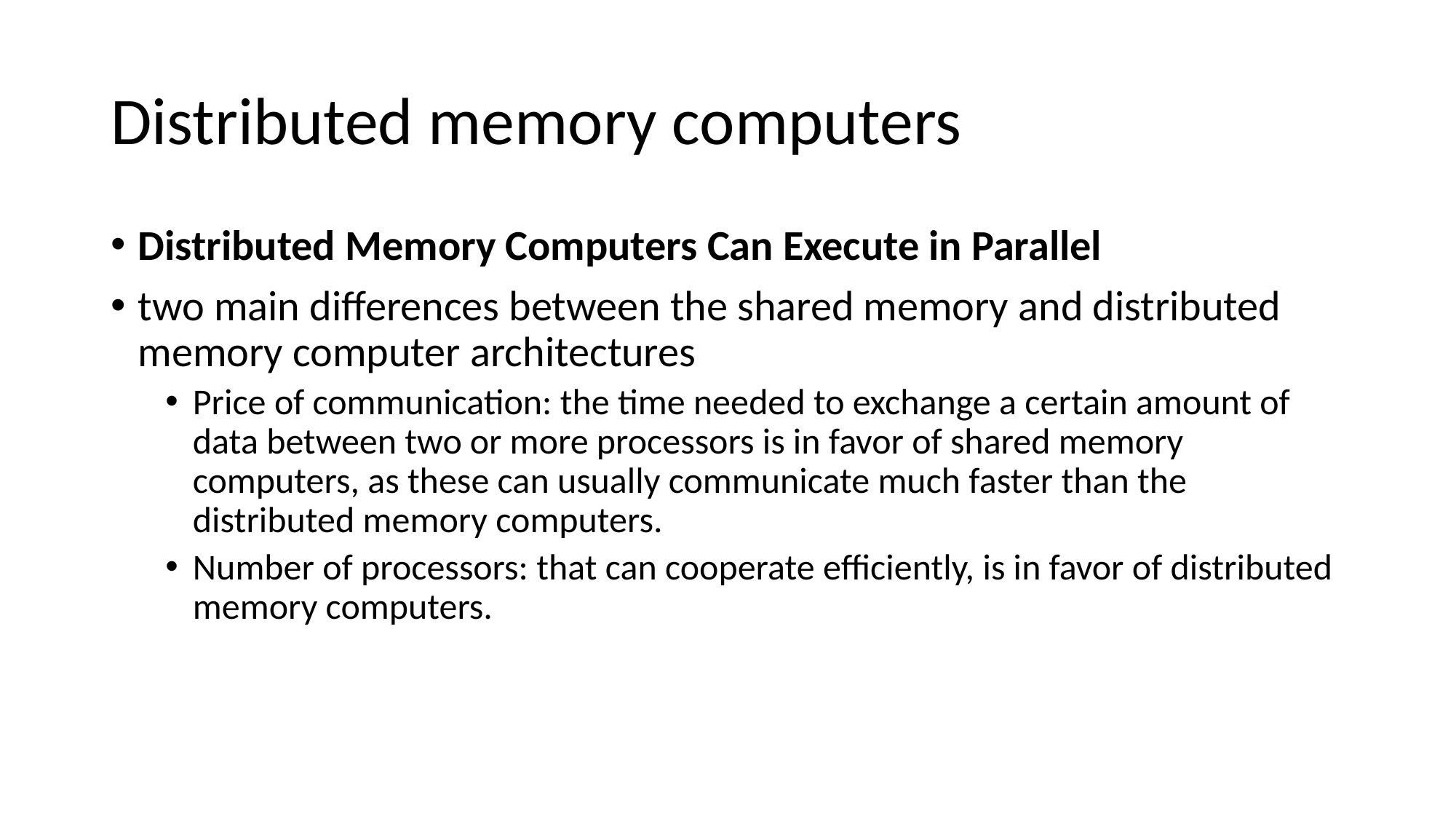

# Distributed memory computers
Distributed Memory Computers Can Execute in Parallel
two main differences between the shared memory and distributed memory computer architectures
Price of communication: the time needed to exchange a certain amount of data between two or more processors is in favor of shared memory computers, as these can usually communicate much faster than the distributed memory computers.
Number of processors: that can cooperate efficiently, is in favor of distributed memory computers.